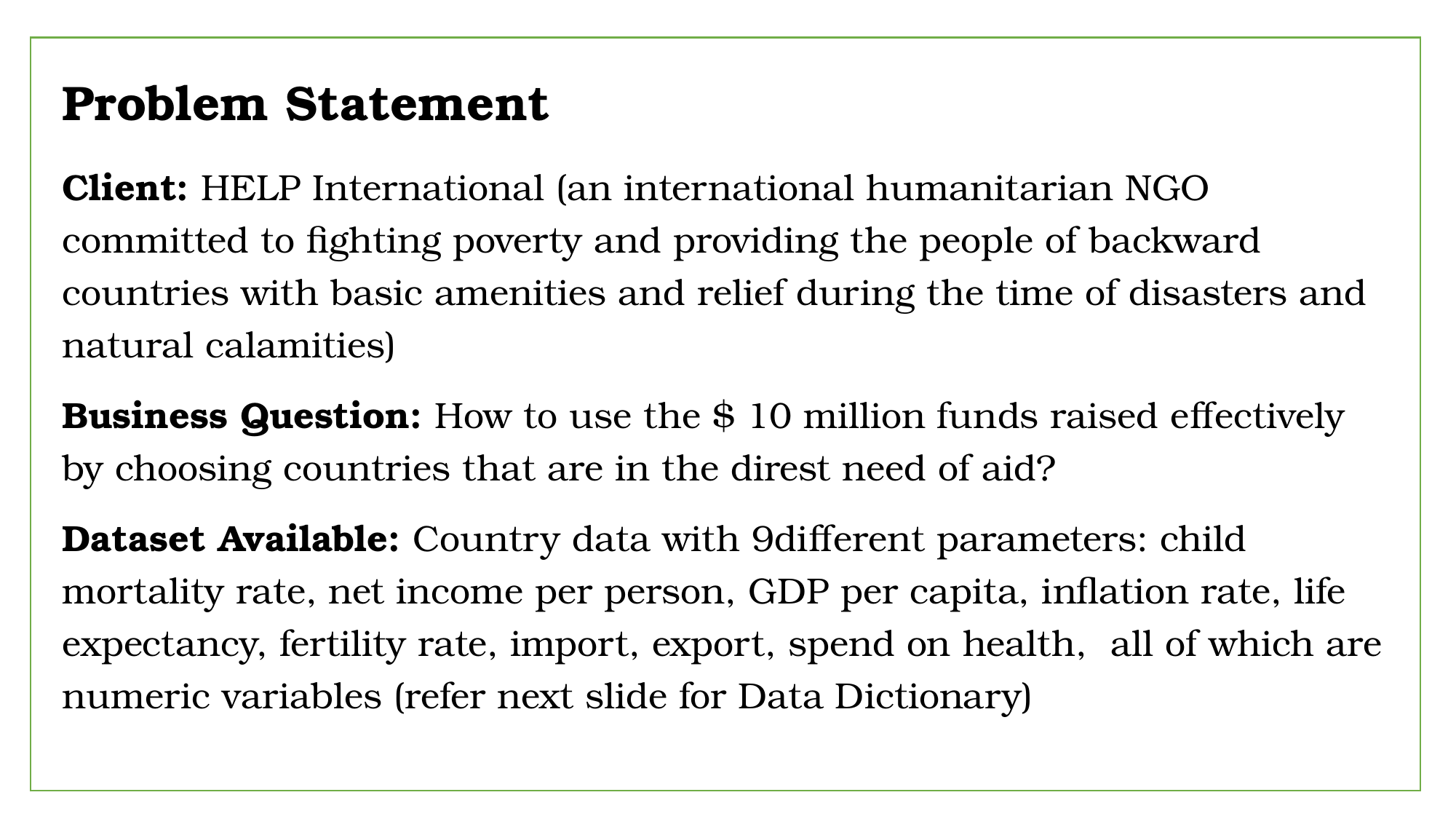

# Problem Statement
Client: HELP International (an international humanitarian NGO committed to fighting poverty and providing the people of backward countries with basic amenities and relief during the time of disasters and natural calamities)
Business Question: How to use the $ 10 million funds raised effectively by choosing countries that are in the direst need of aid?
Dataset Available: Country data with 9different parameters: child mortality rate, net income per person, GDP per capita, inflation rate, life expectancy, fertility rate, import, export, spend on health,  all of which are numeric variables (refer next slide for Data Dictionary)